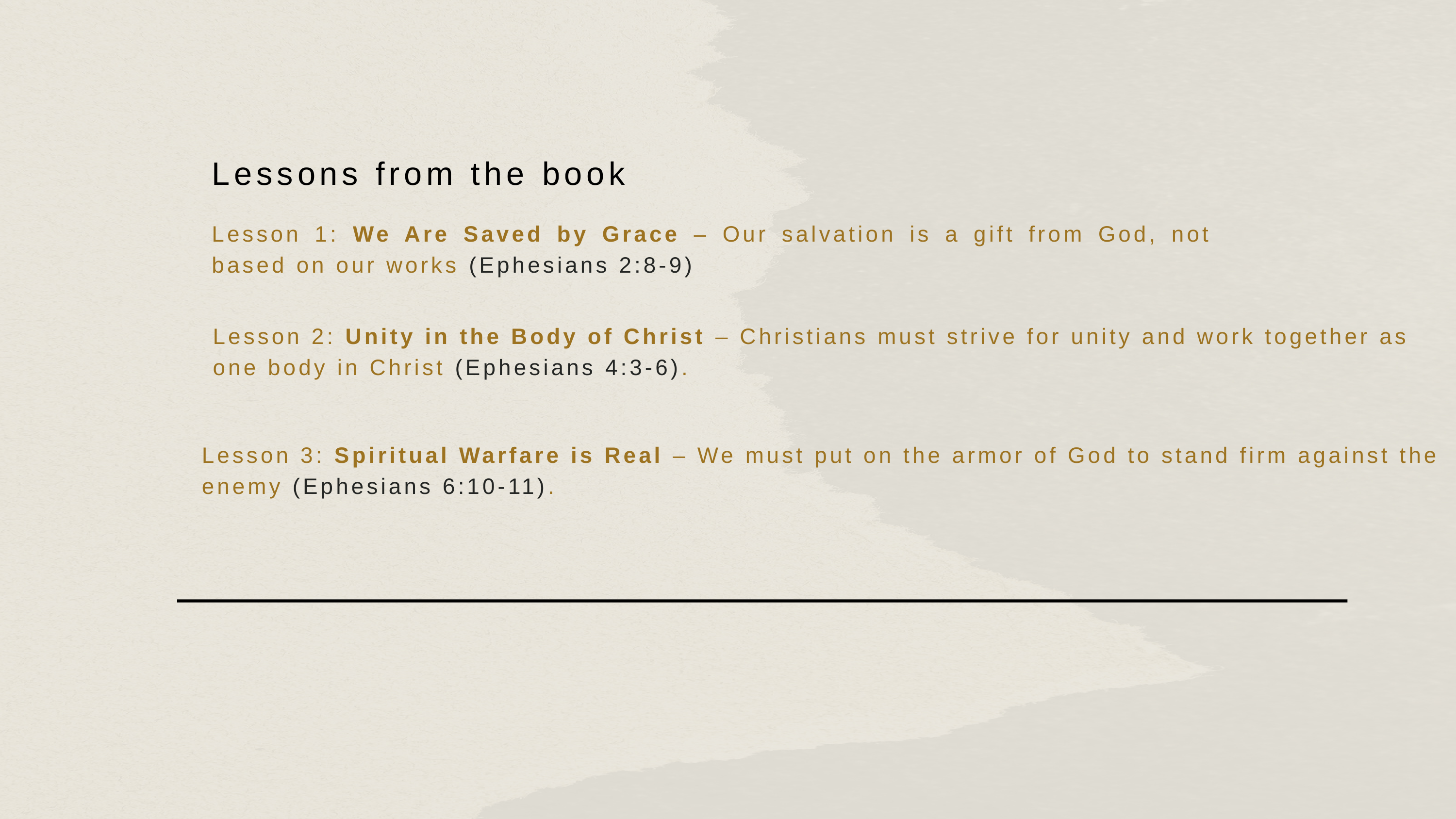

Lessons from the book
Lesson 1: We Are Saved by Grace – Our salvation is a gift from God, not based on our works (Ephesians 2:8-9)
Lesson 2: Unity in the Body of Christ – Christians must strive for unity and work together as one body in Christ (Ephesians 4:3-6).
Lesson 3: Spiritual Warfare is Real – We must put on the armor of God to stand firm against the enemy (Ephesians 6:10-11).